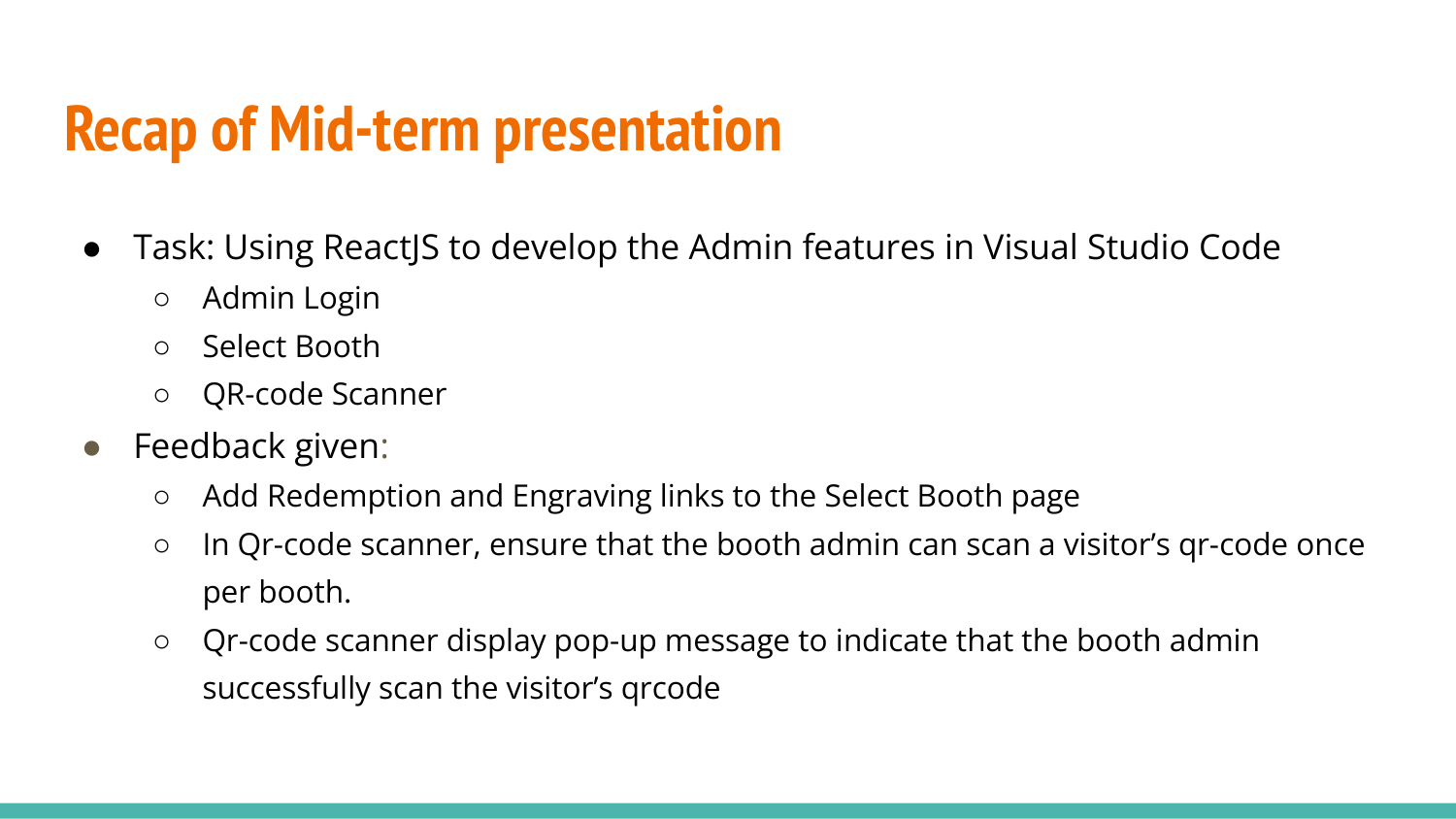

# Recap of Mid-term presentation
Task: Using ReactJS to develop the Admin features in Visual Studio Code
Admin Login
Select Booth
QR-code Scanner
Feedback given:
Add Redemption and Engraving links to the Select Booth page
In Qr-code scanner, ensure that the booth admin can scan a visitor’s qr-code once per booth.
Qr-code scanner display pop-up message to indicate that the booth admin successfully scan the visitor’s qrcode